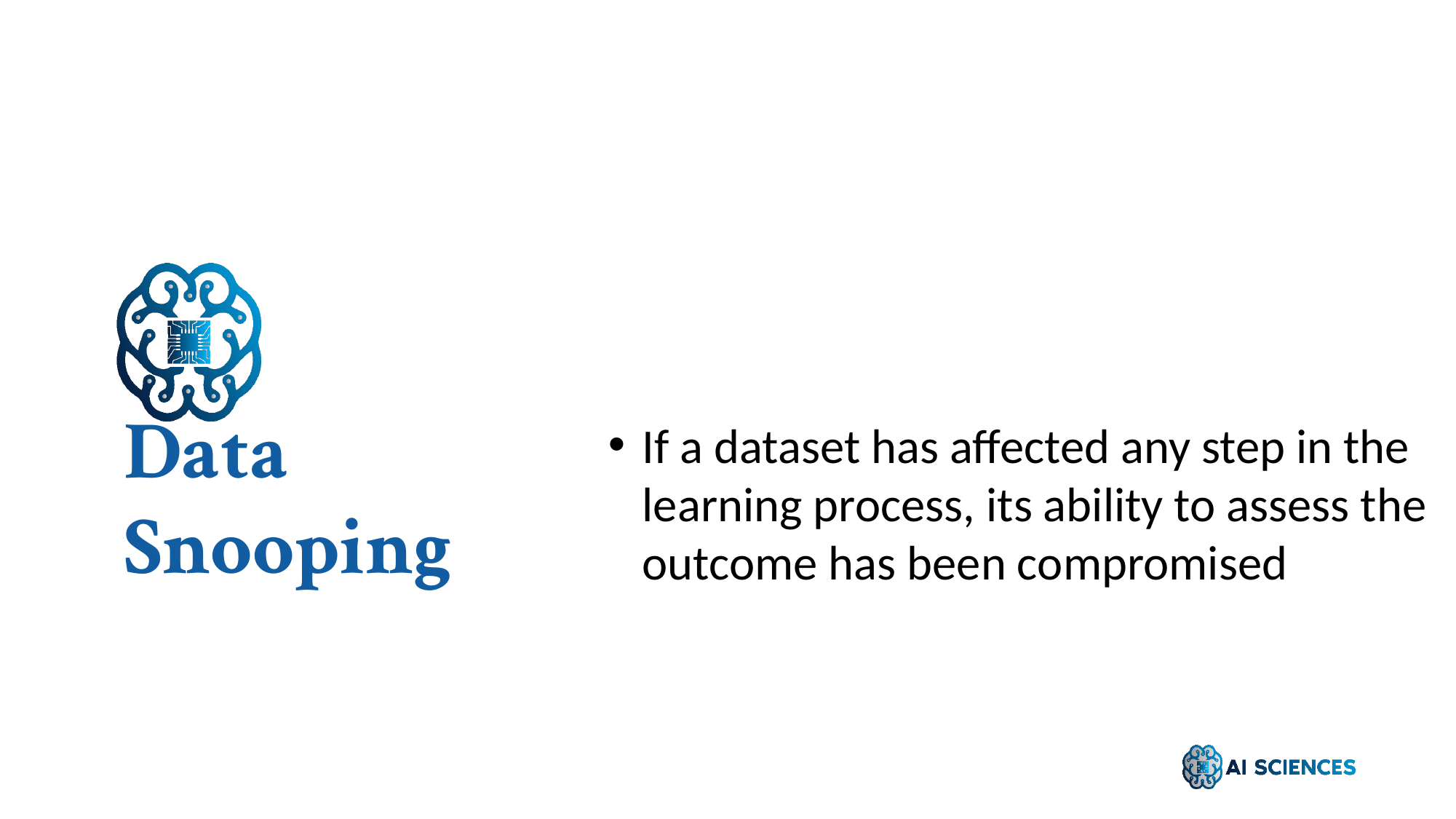

# Data Snooping
If a dataset has affected any step in the learning process, its ability to assess the outcome has been compromised